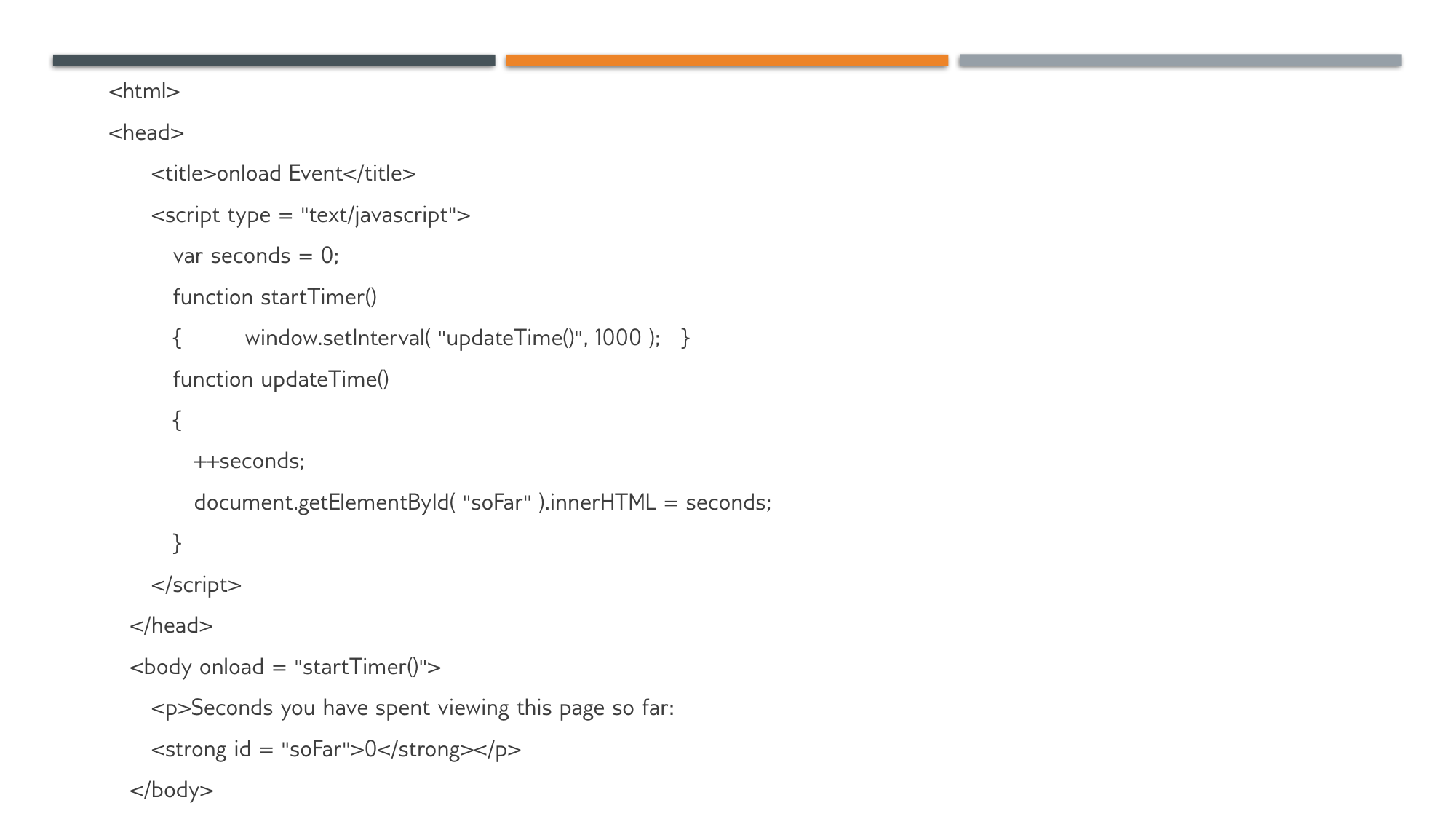

<html>
<head>
      <title>onload Event</title>
      <script type = "text/javascript">
         var seconds = 0;
         function startTimer()
         {         window.setInterval( "updateTime()", 1000 );   }
         function updateTime()
         {
            ++seconds;
            document.getElementById( "soFar" ).innerHTML = seconds;
         }
      </script>
   </head>
   <body onload = "startTimer()">
      <p>Seconds you have spent viewing this page so far:
      <strong id = "soFar">0</strong></p>
   </body>
</html>